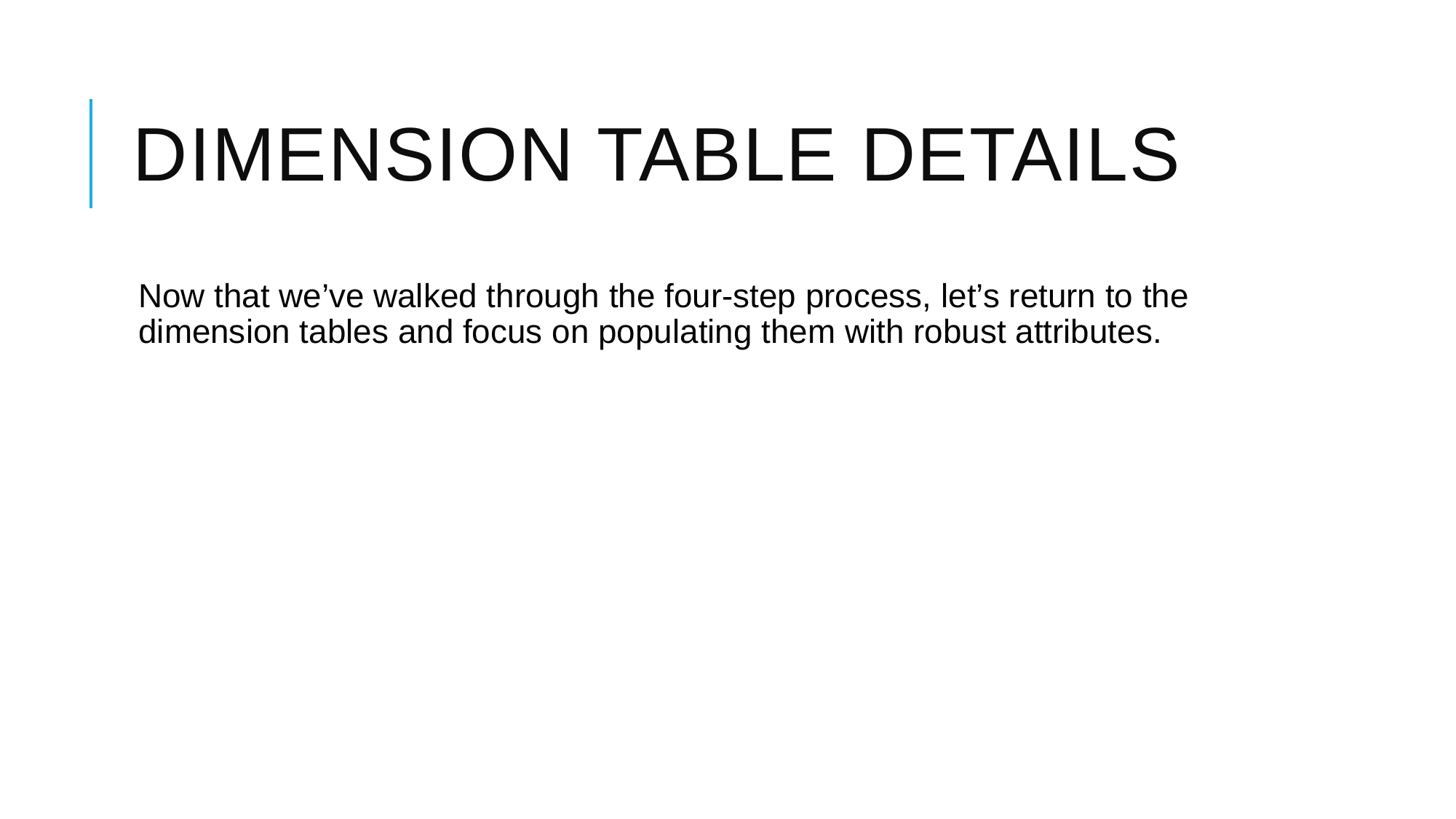

# Dimension Table Details
Now that we’ve walked through the four-step process, let’s return to the dimension tables and focus on populating them with robust attributes.